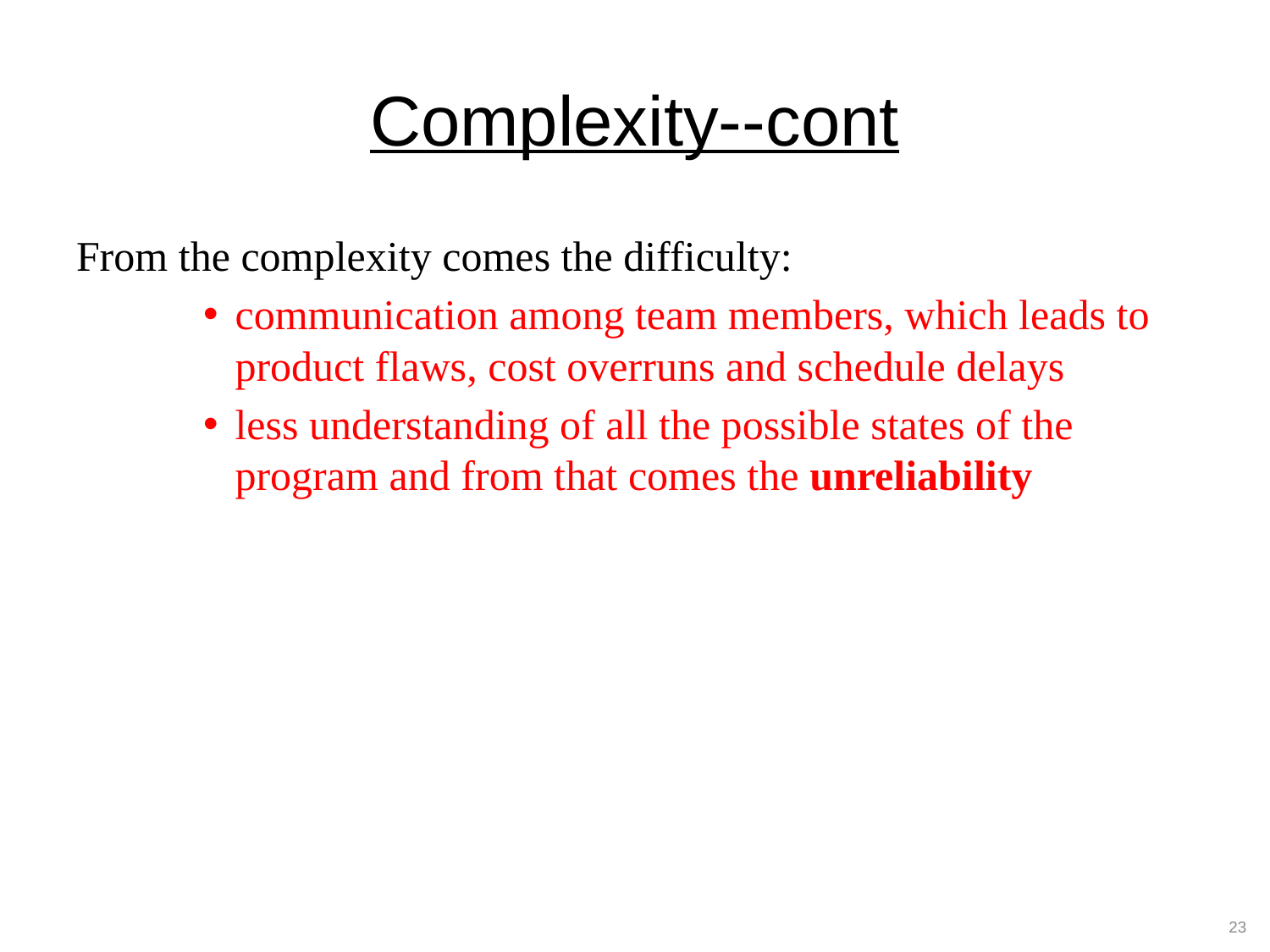

# Complexity--cont
From the complexity comes the difficulty:
communication among team members, which leads to product flaws, cost overruns and schedule delays
less understanding of all the possible states of the program and from that comes the unreliability
23